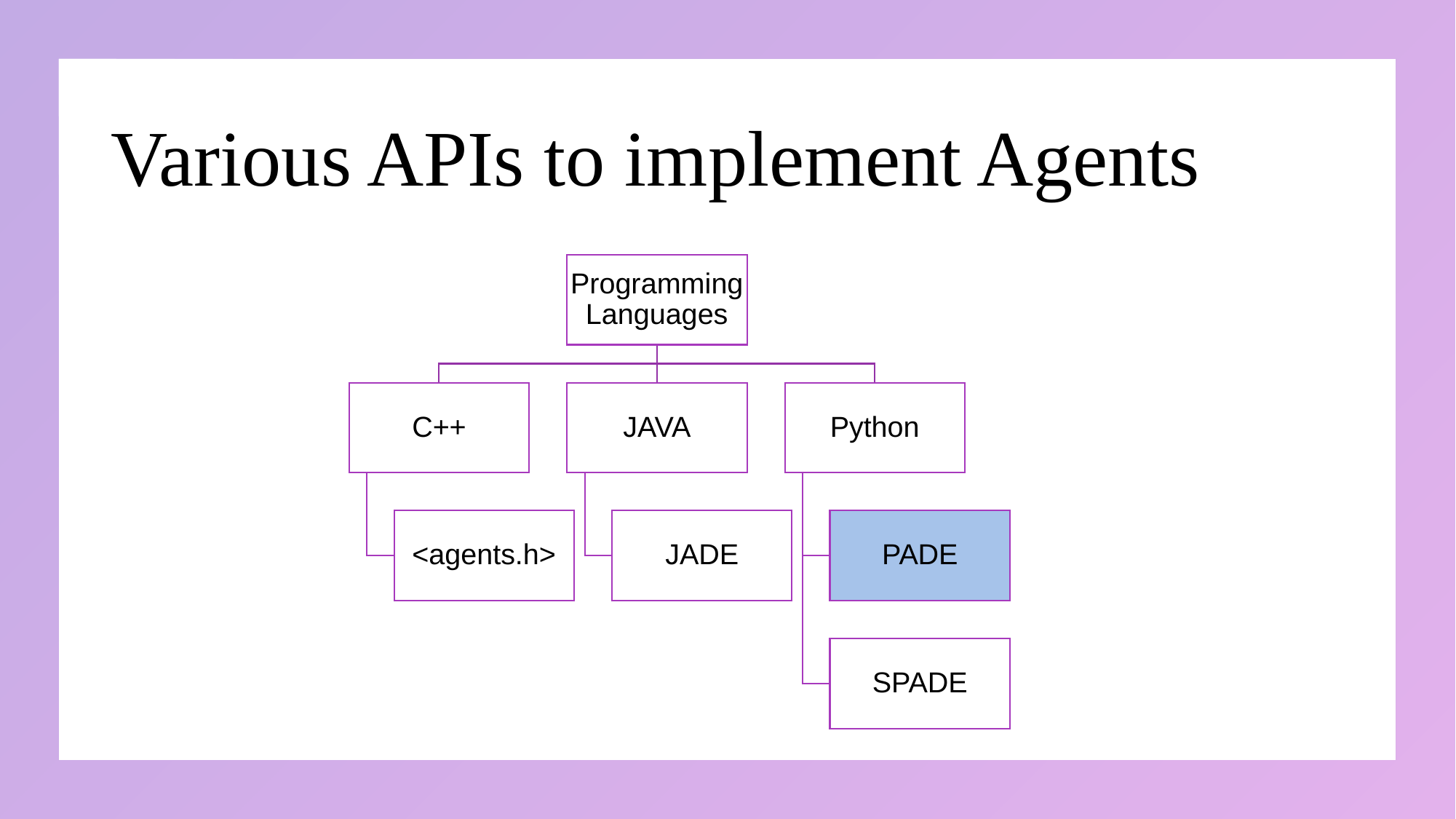

# Various APIs to implement Agents
Programming Languages
C++
<agents.h>
JAVA
JADE
Python
PADE
SPADE